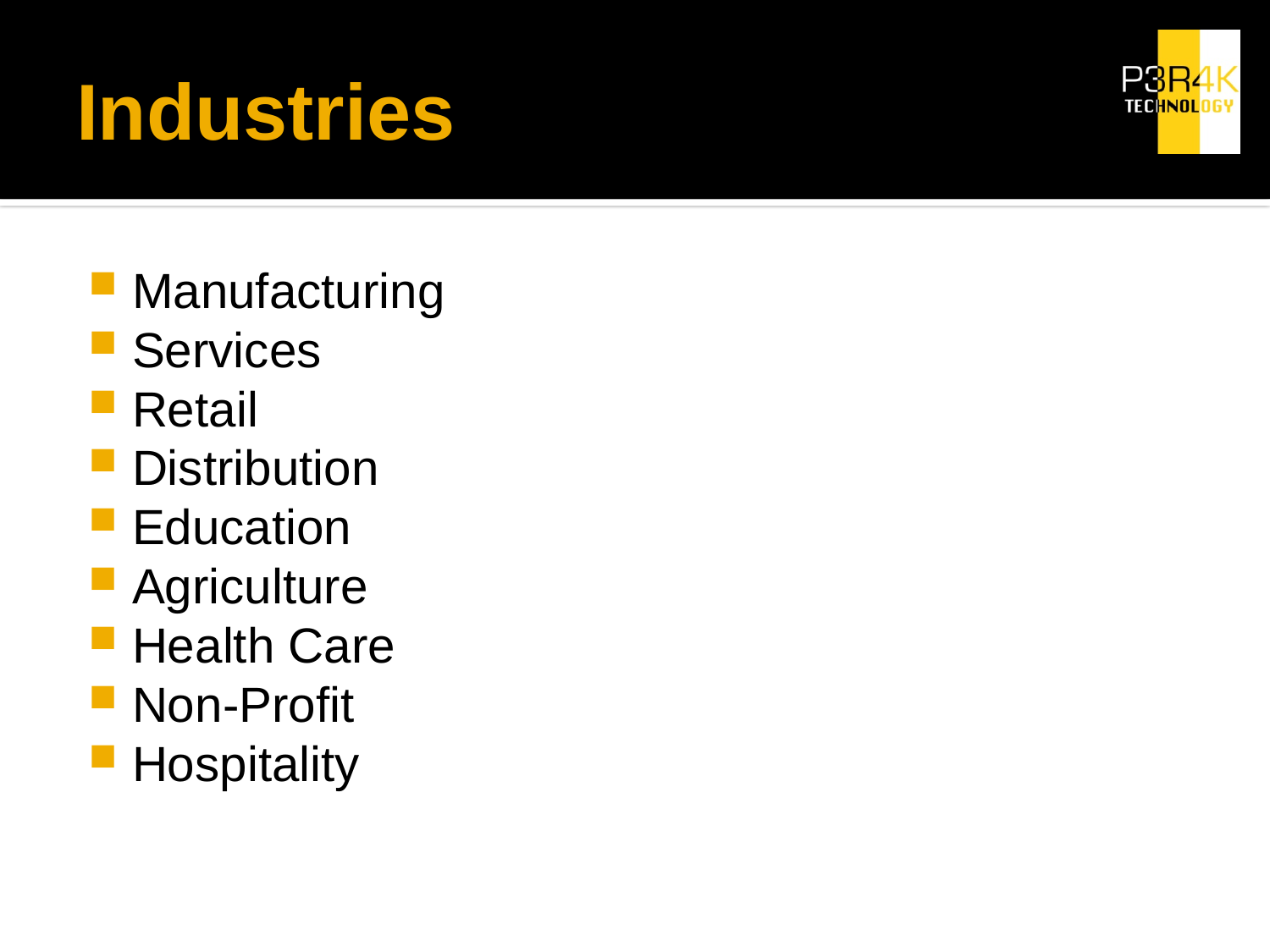

# Industries
Manufacturing
Services
Retail
Distribution
Education
Agriculture
Health Care
Non-Profit
Hospitality